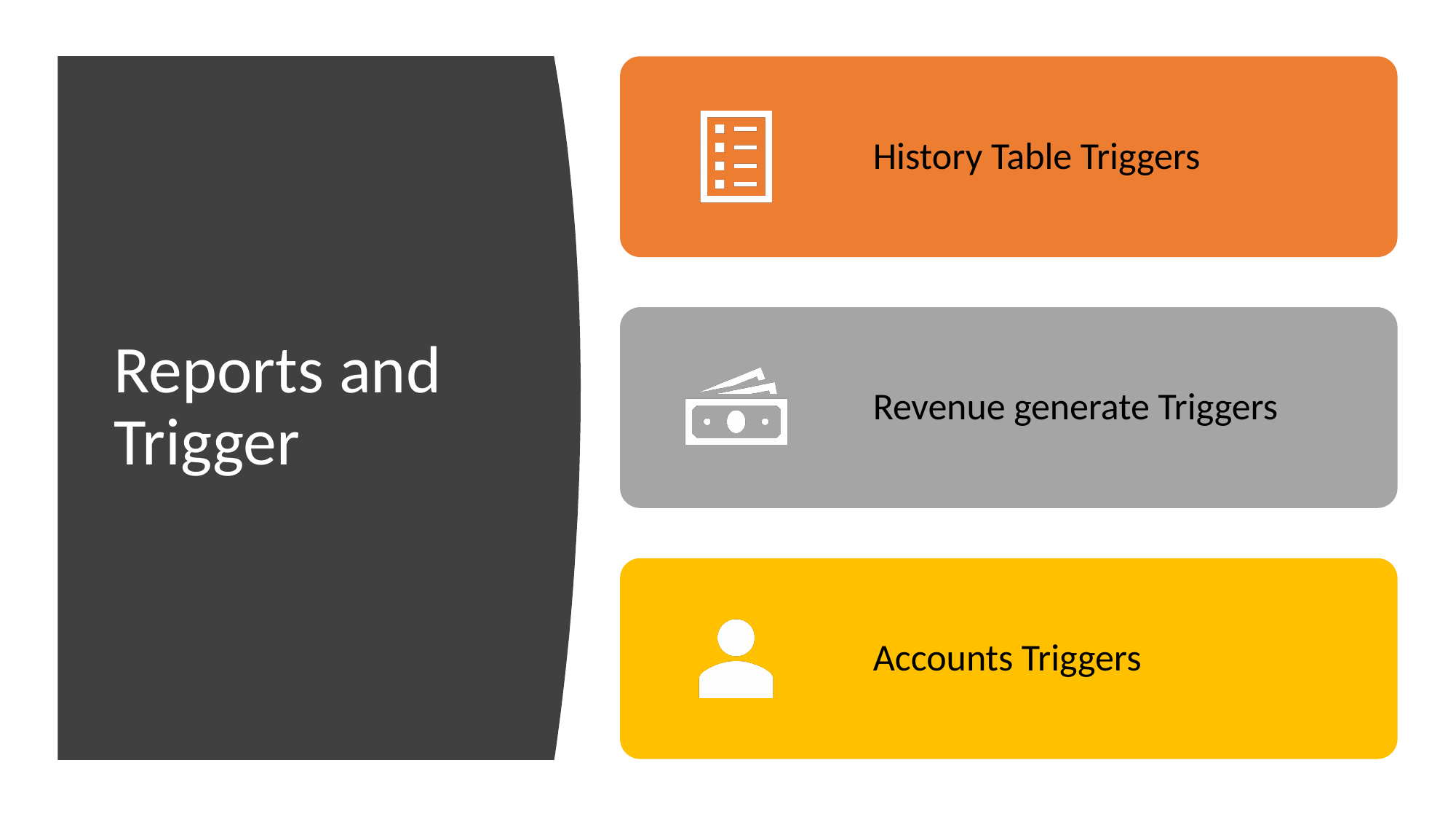

History Table Triggers
Revenue generate Triggers
Accounts Triggers

# Reports and Trigger